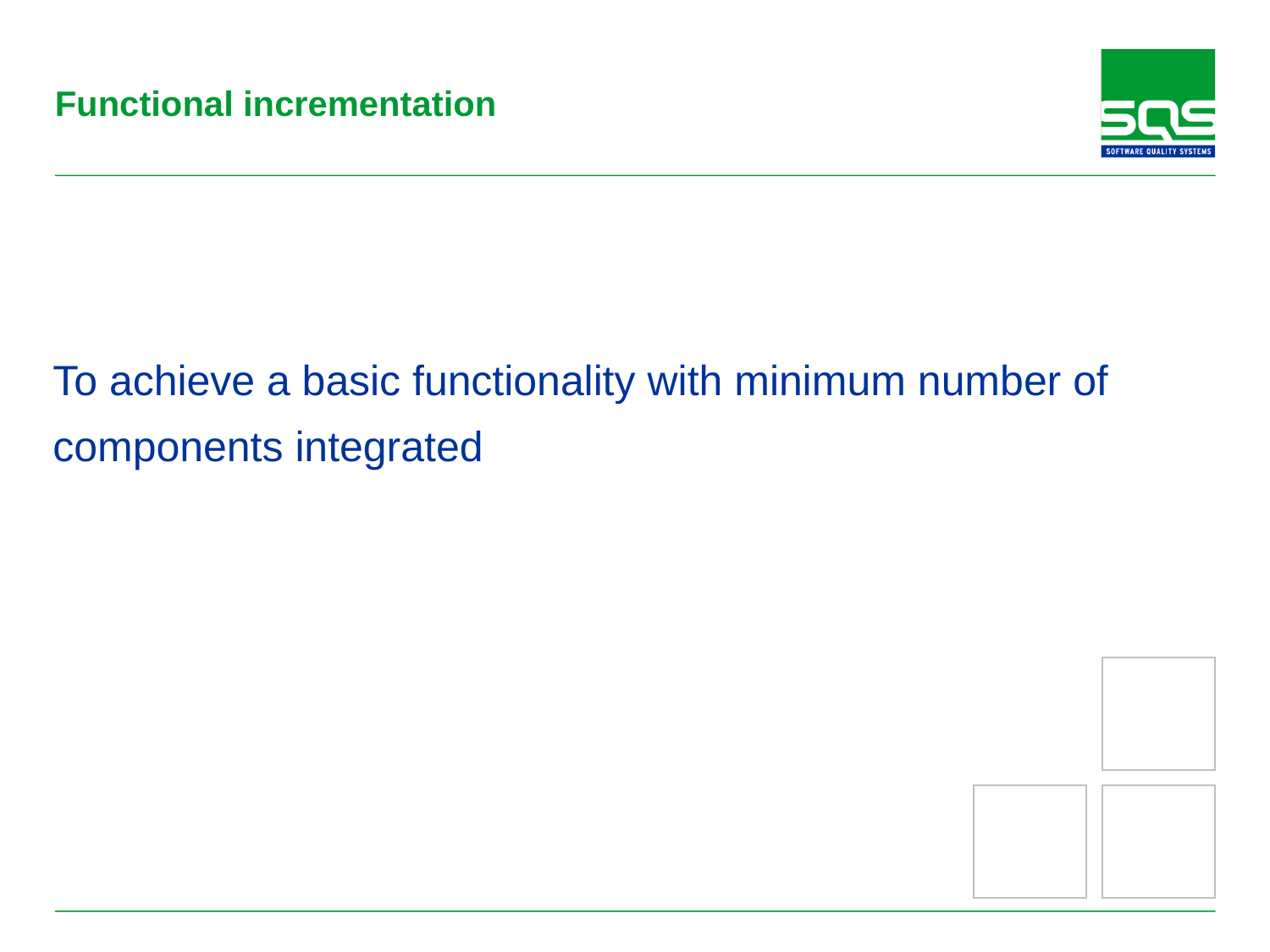

# Functional incrementation
To achieve a basic functionality with minimum number of components integrated